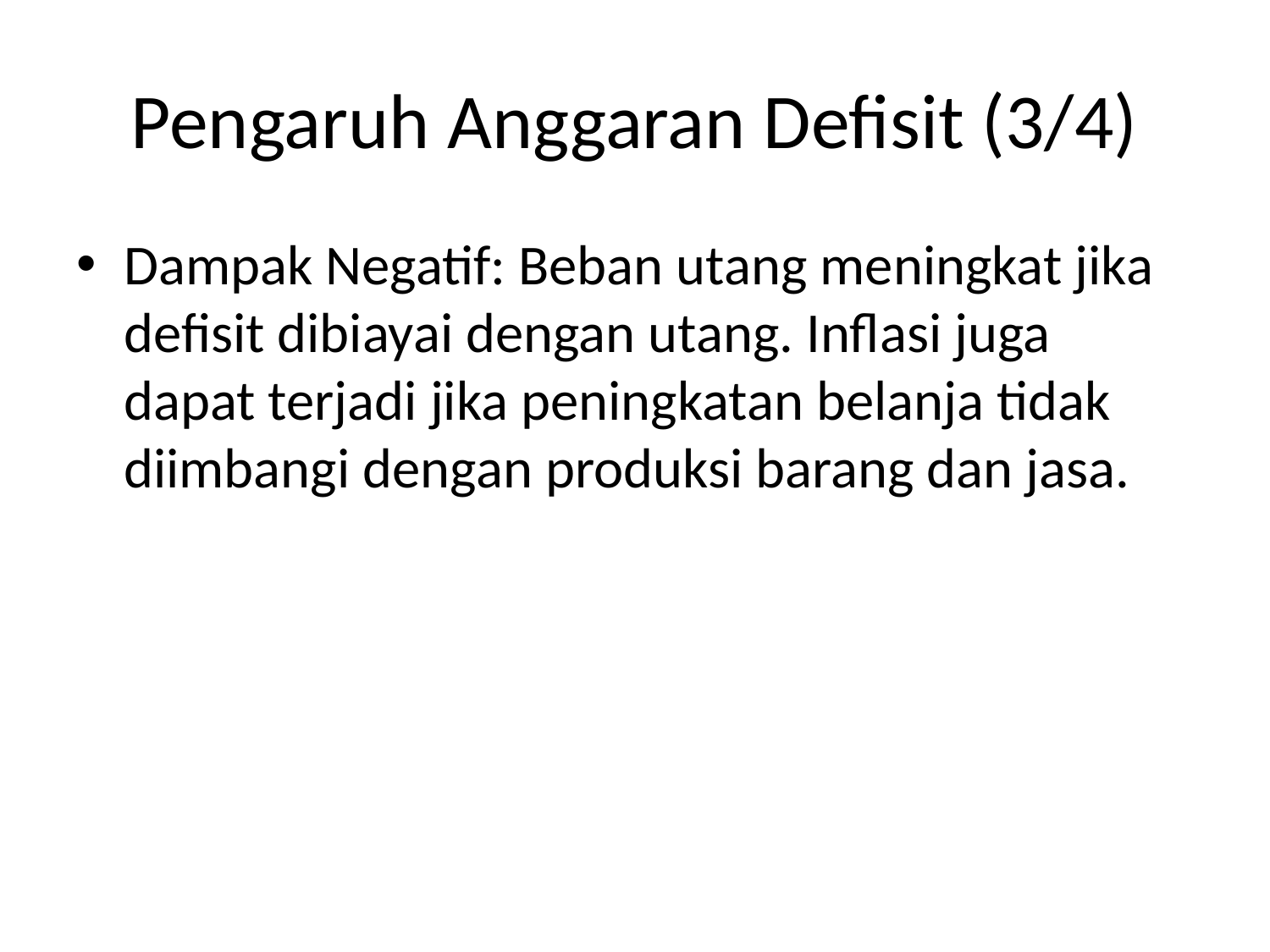

# Pengaruh Anggaran Defisit (3/4)
Dampak Negatif: Beban utang meningkat jika defisit dibiayai dengan utang. Inflasi juga dapat terjadi jika peningkatan belanja tidak diimbangi dengan produksi barang dan jasa.